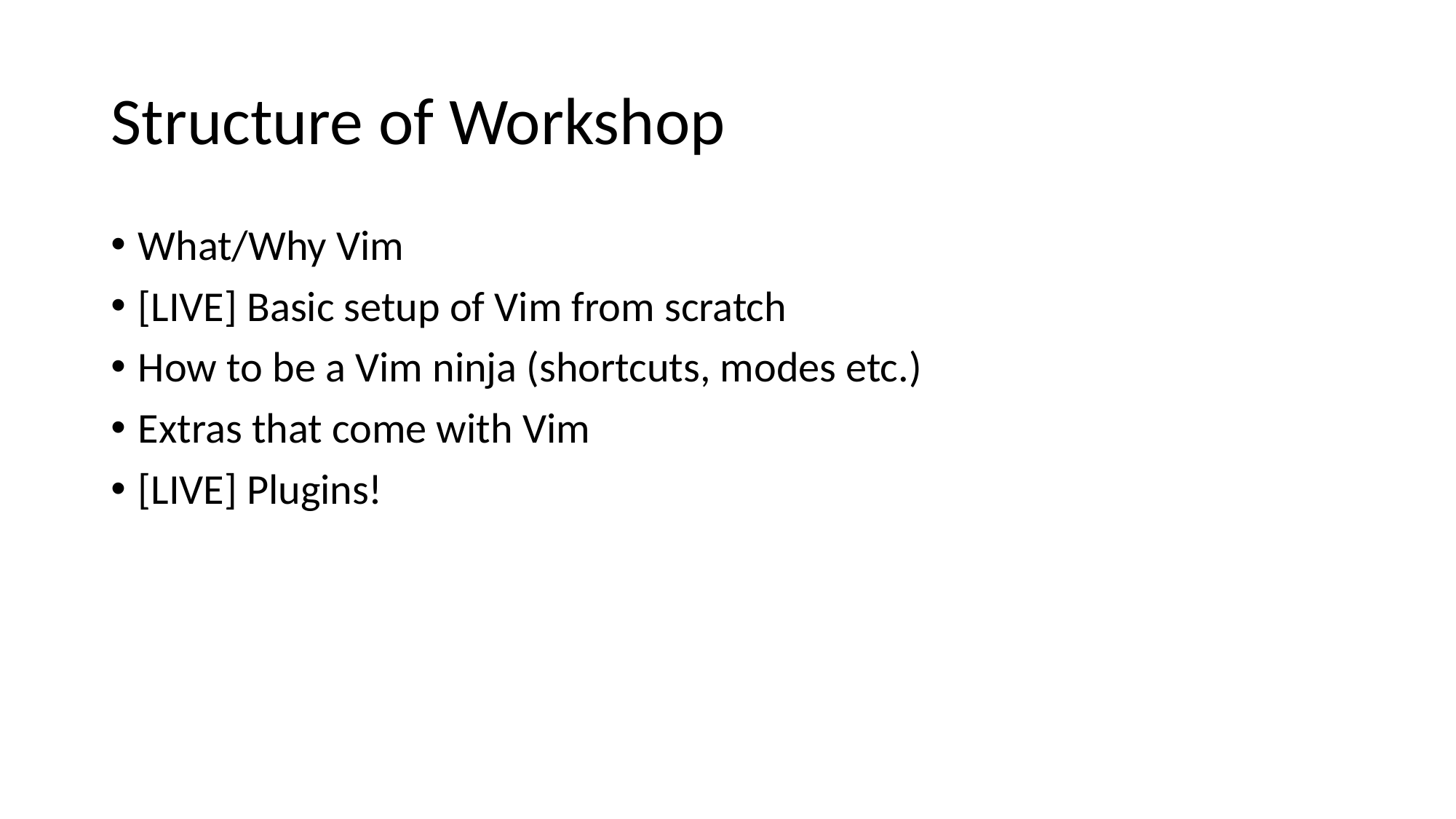

# Structure of Workshop
What/Why Vim
[LIVE] Basic setup of Vim from scratch
How to be a Vim ninja (shortcuts, modes etc.)
Extras that come with Vim
[LIVE] Plugins!